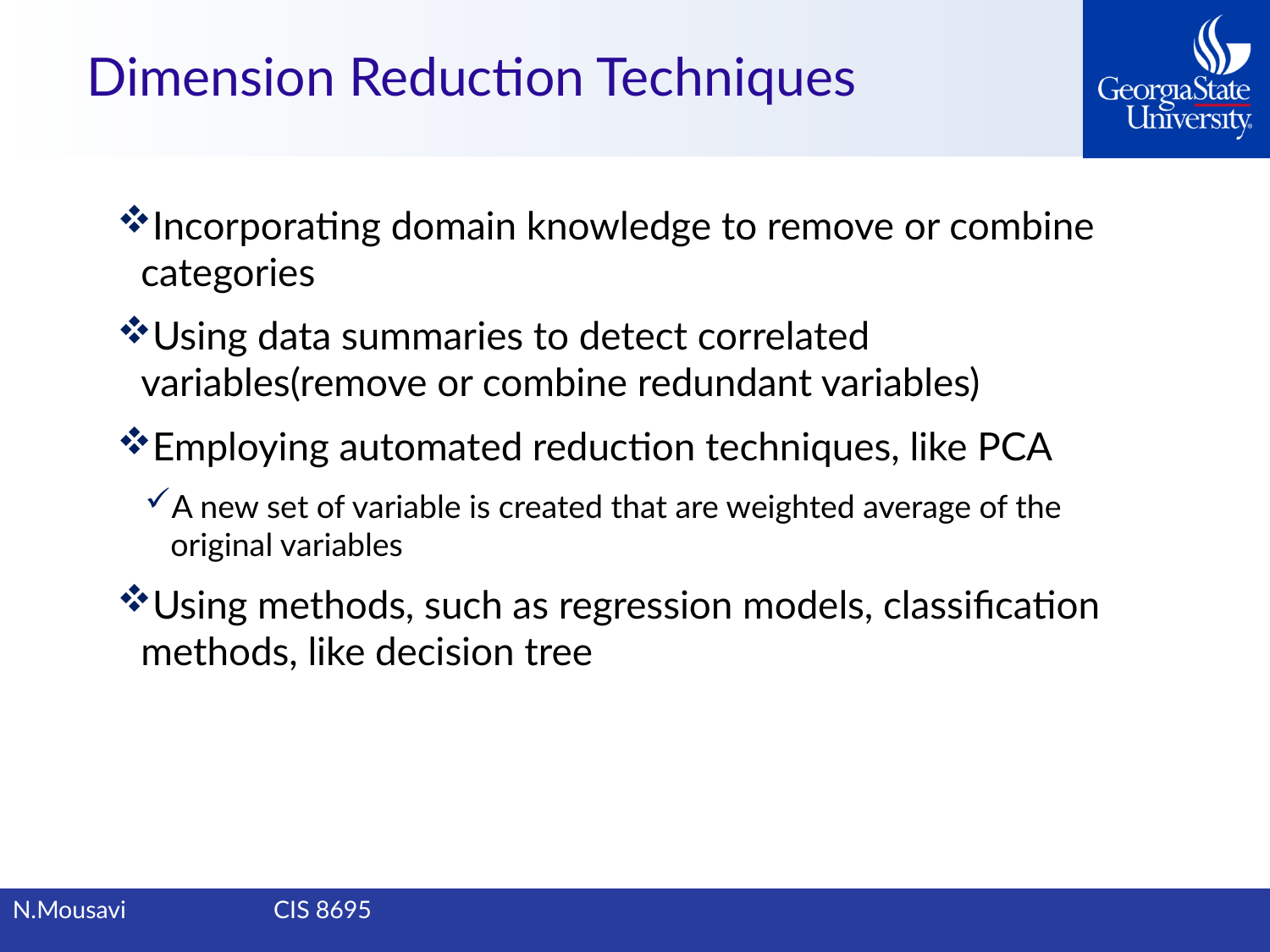

# Dimension Reduction Techniques
Incorporating domain knowledge to remove or combine categories
Using data summaries to detect correlated variables(remove or combine redundant variables)
Employing automated reduction techniques, like PCA
A new set of variable is created that are weighted average of the original variables
Using methods, such as regression models, classification methods, like decision tree